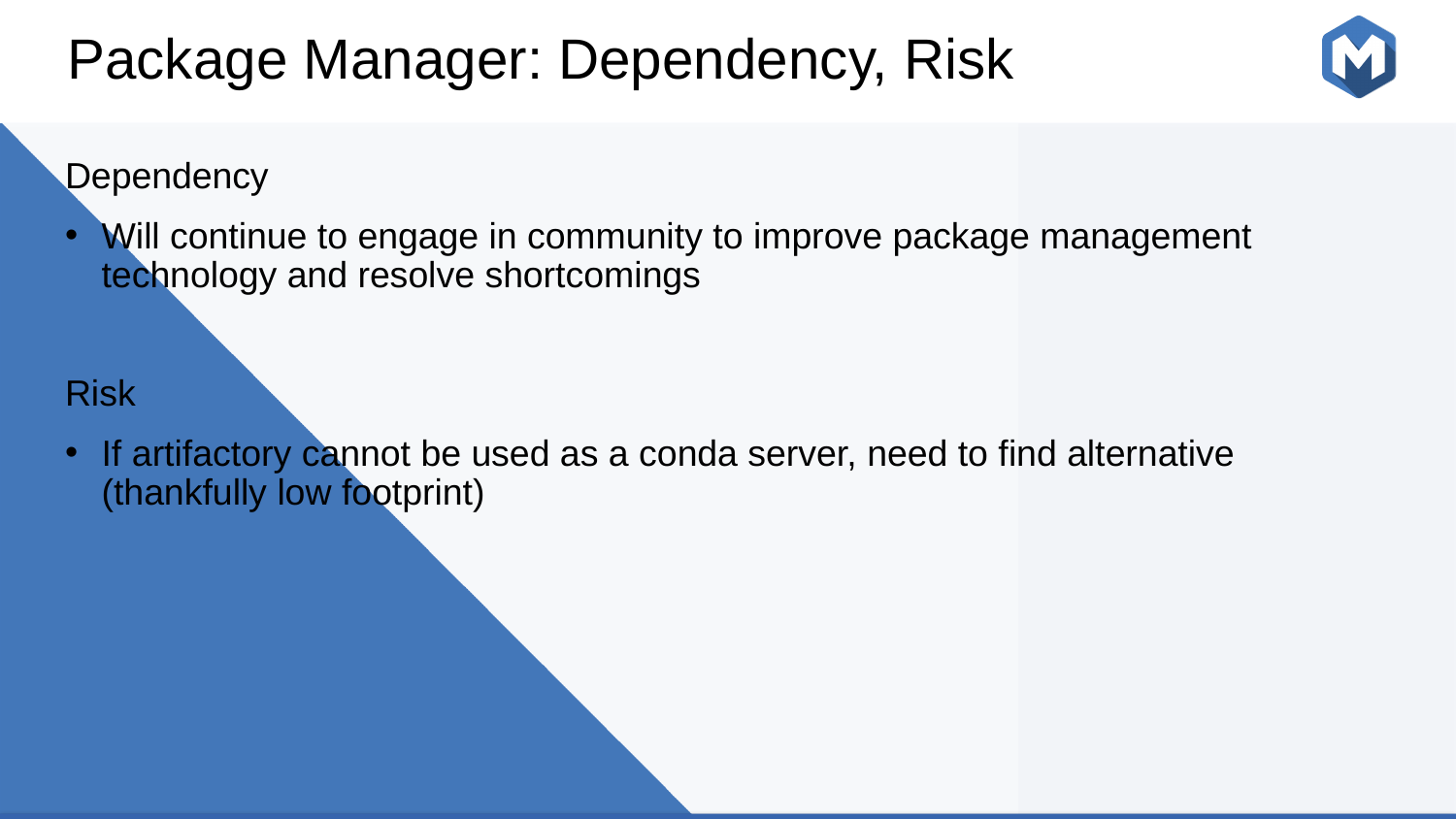

# Package Manager: Dependency, Risk
Dependency
Will continue to engage in community to improve package management technology and resolve shortcomings

Risk
If artifactory cannot be used as a conda server, need to find alternative (thankfully low footprint)